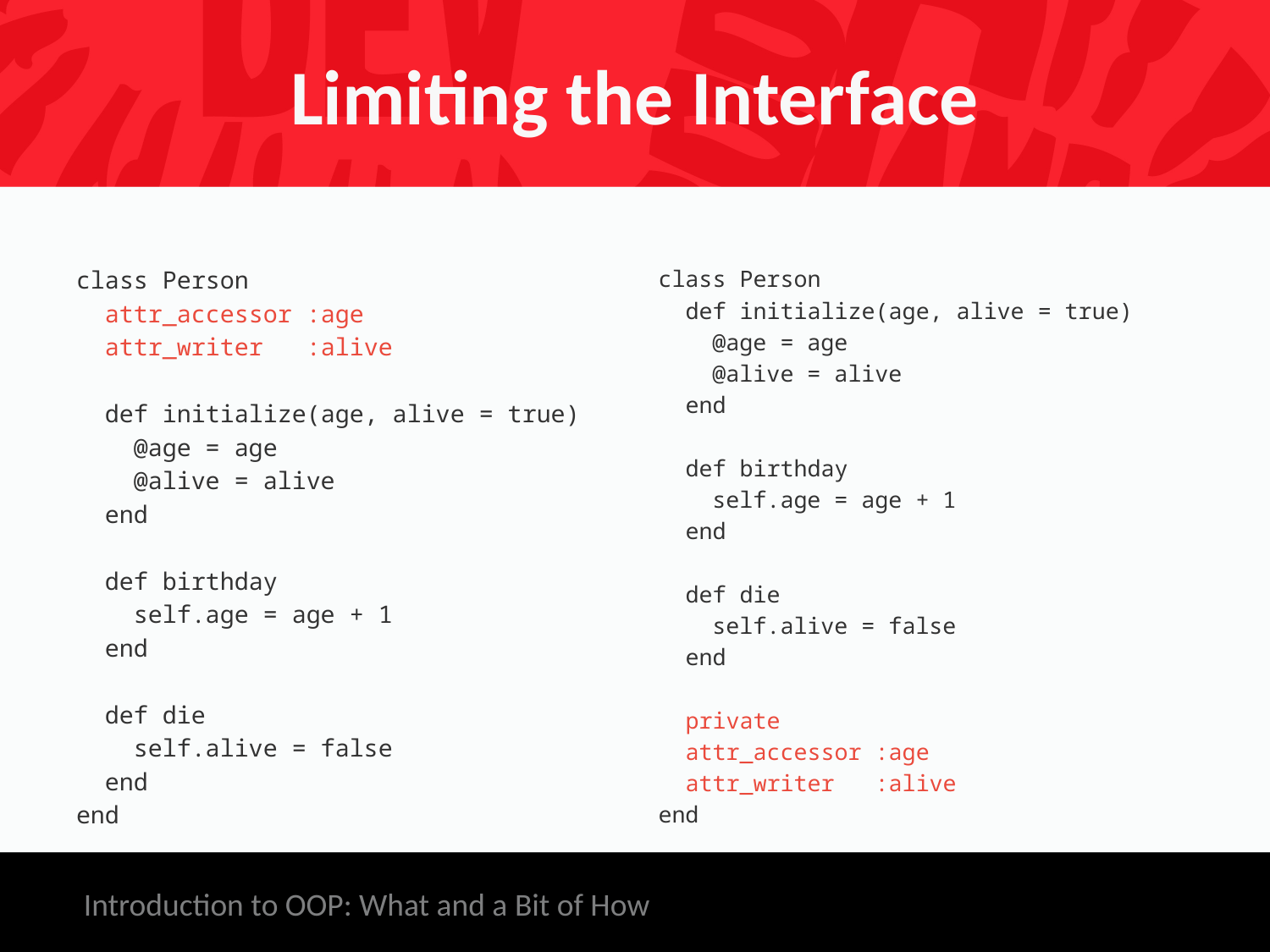

# Limiting the Interface
class Person
  attr_accessor :age
  attr_writer   :alive

  def initialize(age, alive = true)
    @age = age
    @alive = alive
  end

  def birthday
    self.age = age + 1
  end

  def die
    self.alive = false
  end
end
class Person
  def initialize(age, alive = true)
    @age = age
    @alive = alive
  end

  def birthday
    self.age = age + 1
  end

  def die
    self.alive = false
  end

  private
  attr_accessor :age
  attr_writer   :alive
end
Introduction to OOP: What and a Bit of How